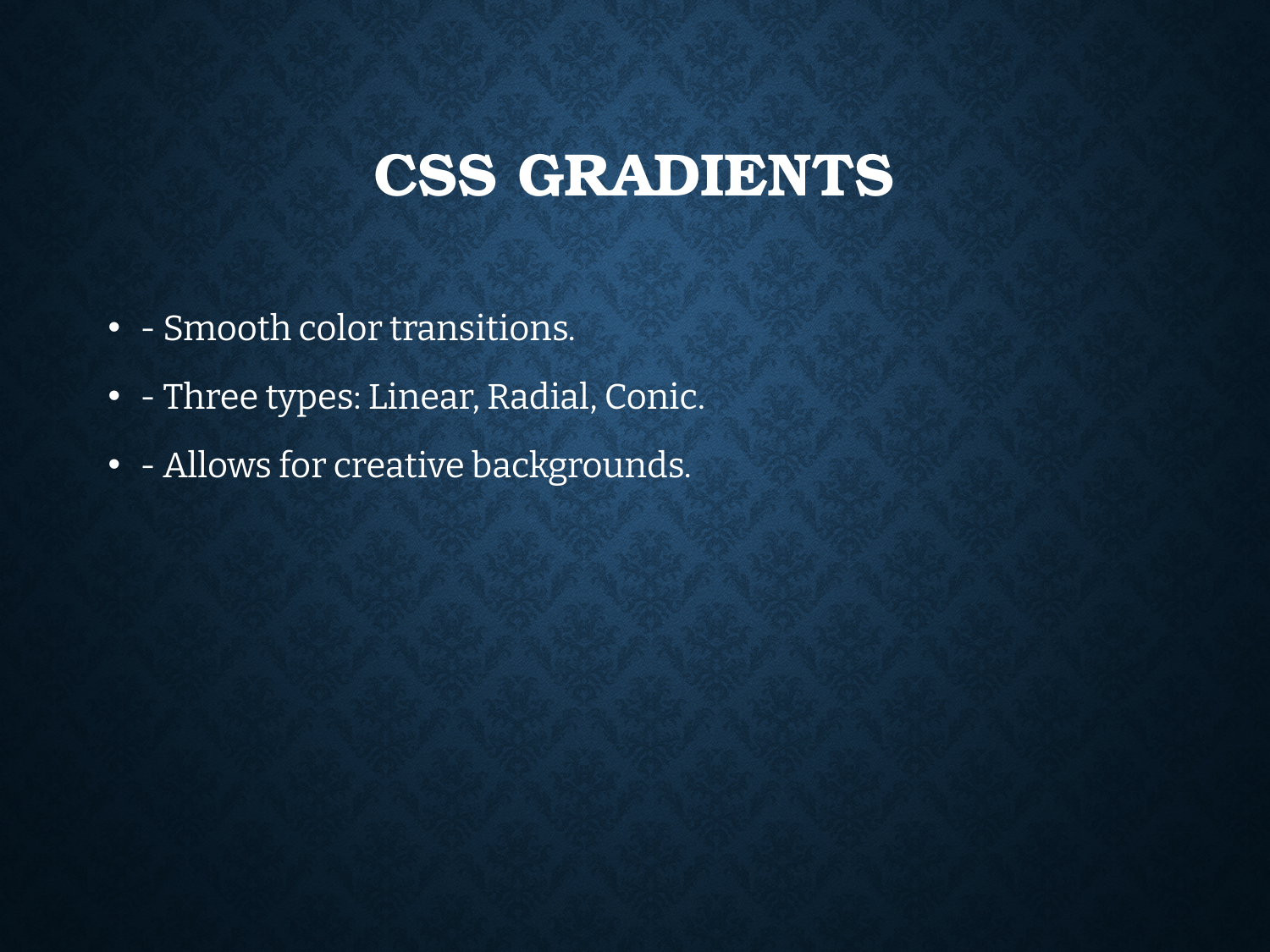

# CSS Gradients
- Smooth color transitions.
- Three types: Linear, Radial, Conic.
- Allows for creative backgrounds.